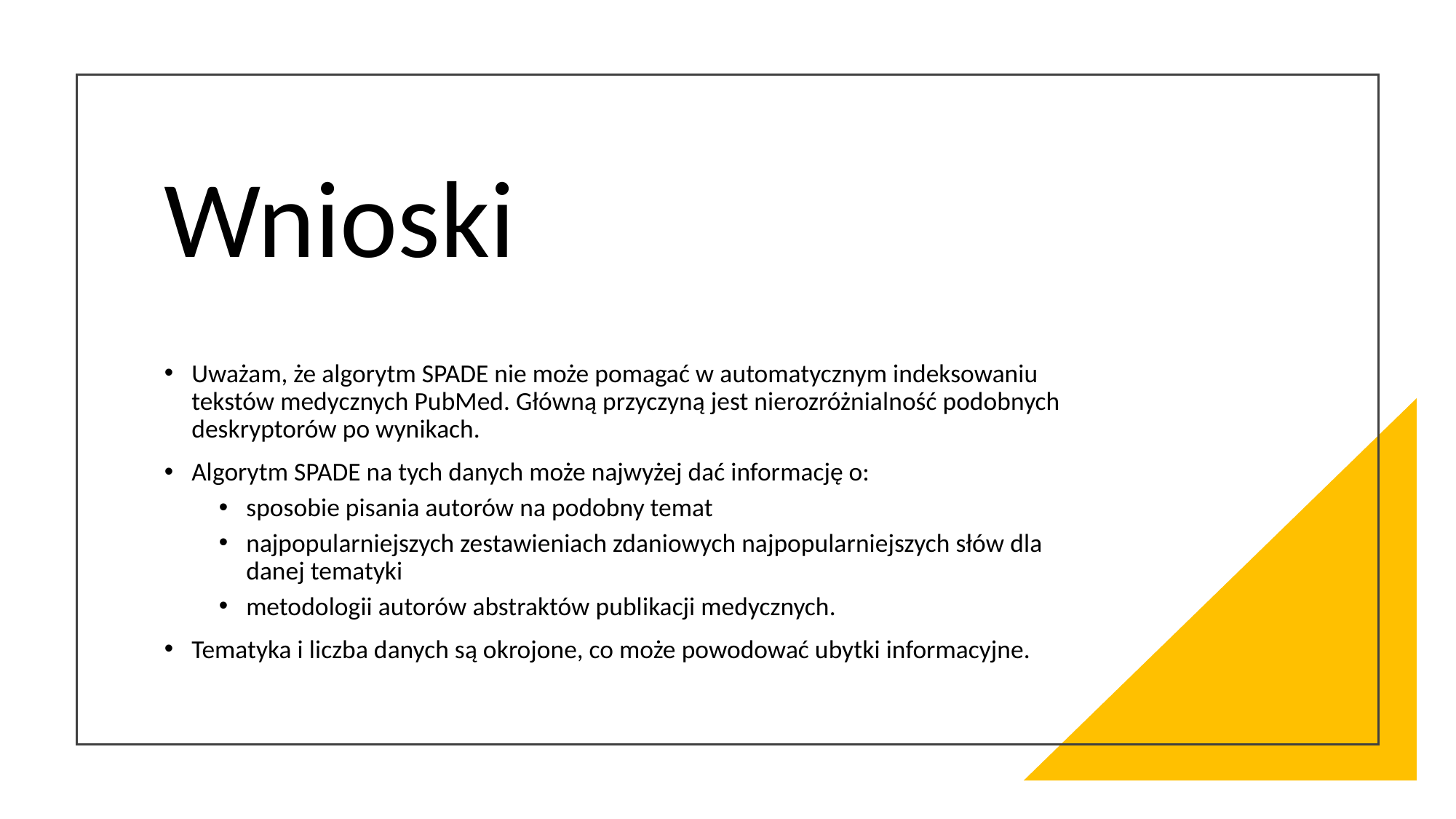

# Wnioski
Uważam, że algorytm SPADE nie może pomagać w automatycznym indeksowaniu tekstów medycznych PubMed. Główną przyczyną jest nierozróżnialność podobnych deskryptorów po wynikach.
Algorytm SPADE na tych danych może najwyżej dać informację o:
sposobie pisania autorów na podobny temat
najpopularniejszych zestawieniach zdaniowych najpopularniejszych słów dla danej tematyki
metodologii autorów abstraktów publikacji medycznych.
Tematyka i liczba danych są okrojone, co może powodować ubytki informacyjne.